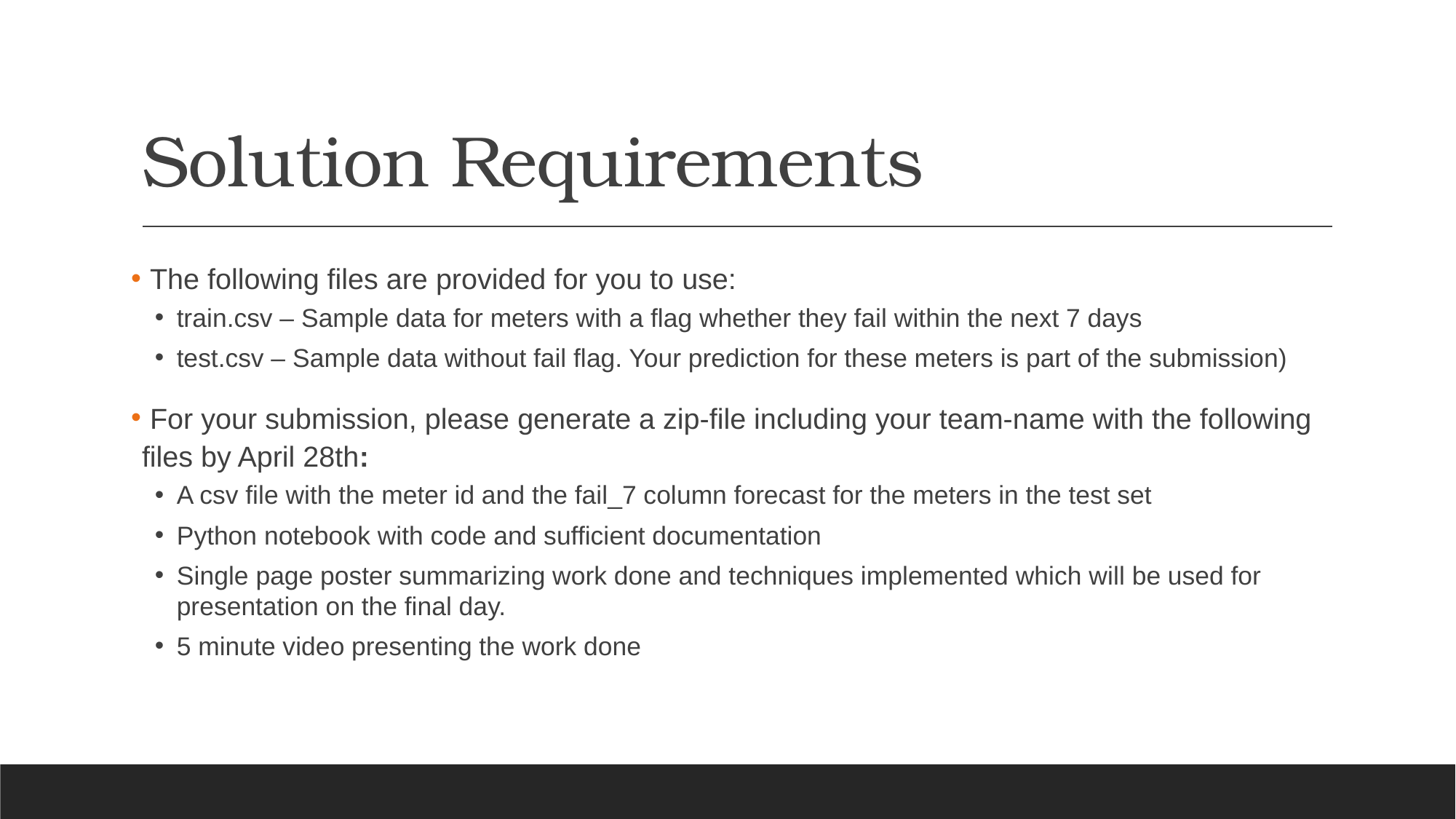

# Solution Requirements
 The following files are provided for you to use:
train.csv – Sample data for meters with a flag whether they fail within the next 7 days
test.csv – Sample data without fail flag. Your prediction for these meters is part of the submission)
 For your submission, please generate a zip-file including your team-name with the following files by April 28th:
A csv file with the meter id and the fail_7 column forecast for the meters in the test set
Python notebook with code and sufficient documentation
Single page poster summarizing work done and techniques implemented which will be used for presentation on the final day.
5 minute video presenting the work done